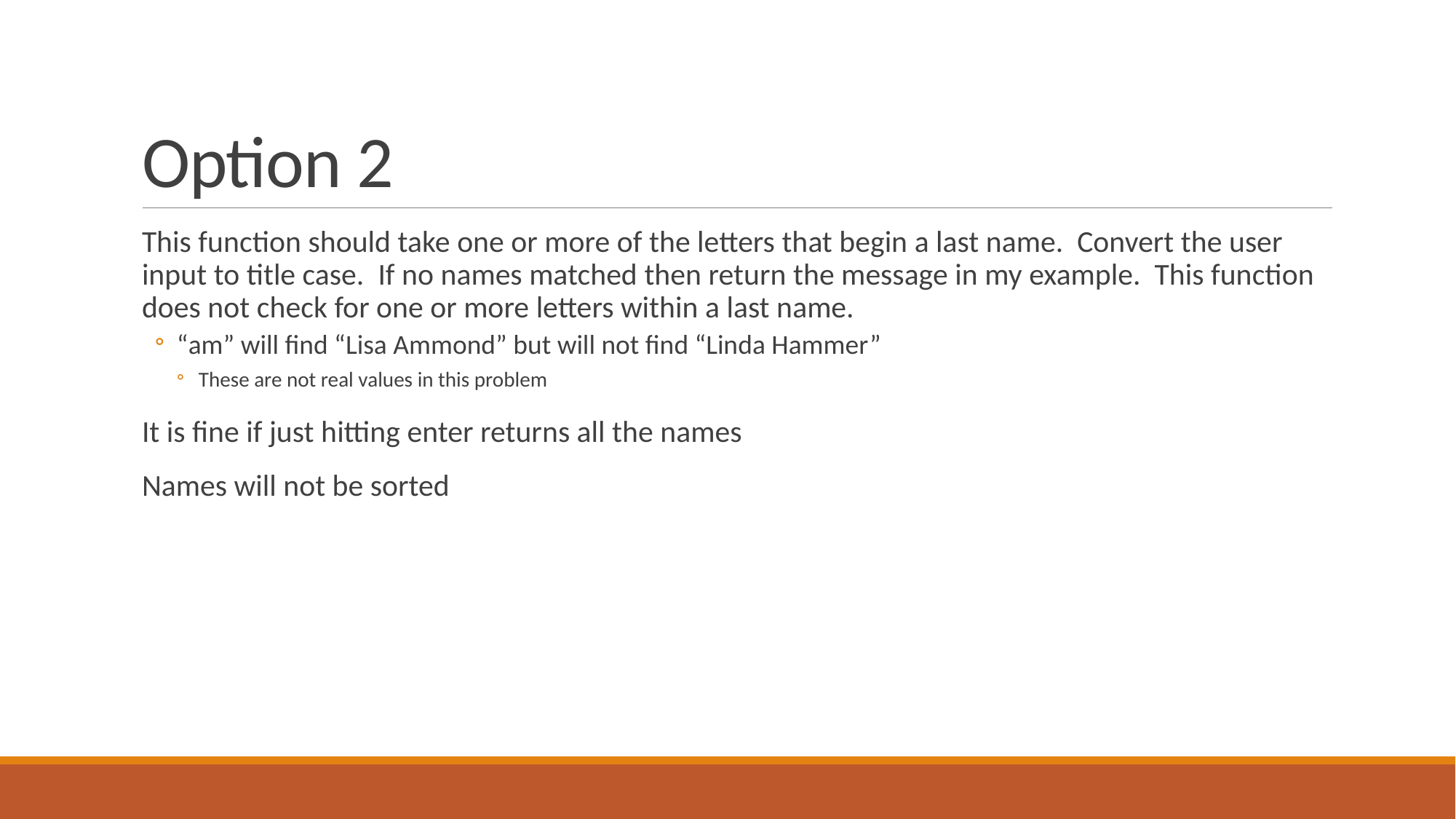

# Option 2
This function should take one or more of the letters that begin a last name.  Convert the user input to title case.  If no names matched then return the message in my example.  This function does not check for one or more letters within a last name.
“am” will find “Lisa Ammond” but will not find “Linda Hammer”
These are not real values in this problem
It is fine if just hitting enter returns all the names
Names will not be sorted